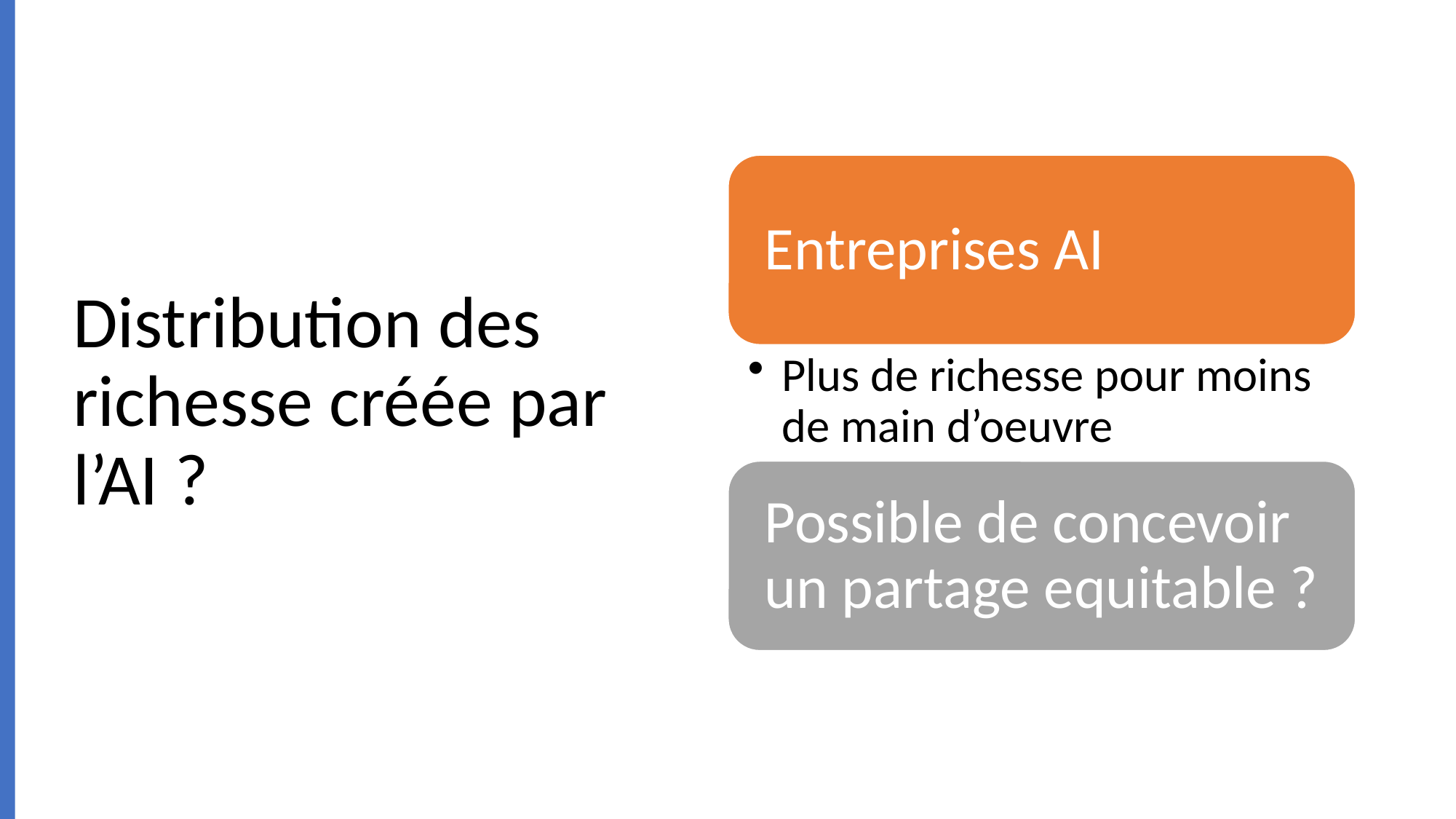

# Distribution des richesse créée par l’AI ?
Entreprises AI
Plus de richesse pour moins de main d’oeuvre
Possible de concevoir un partage equitable ?